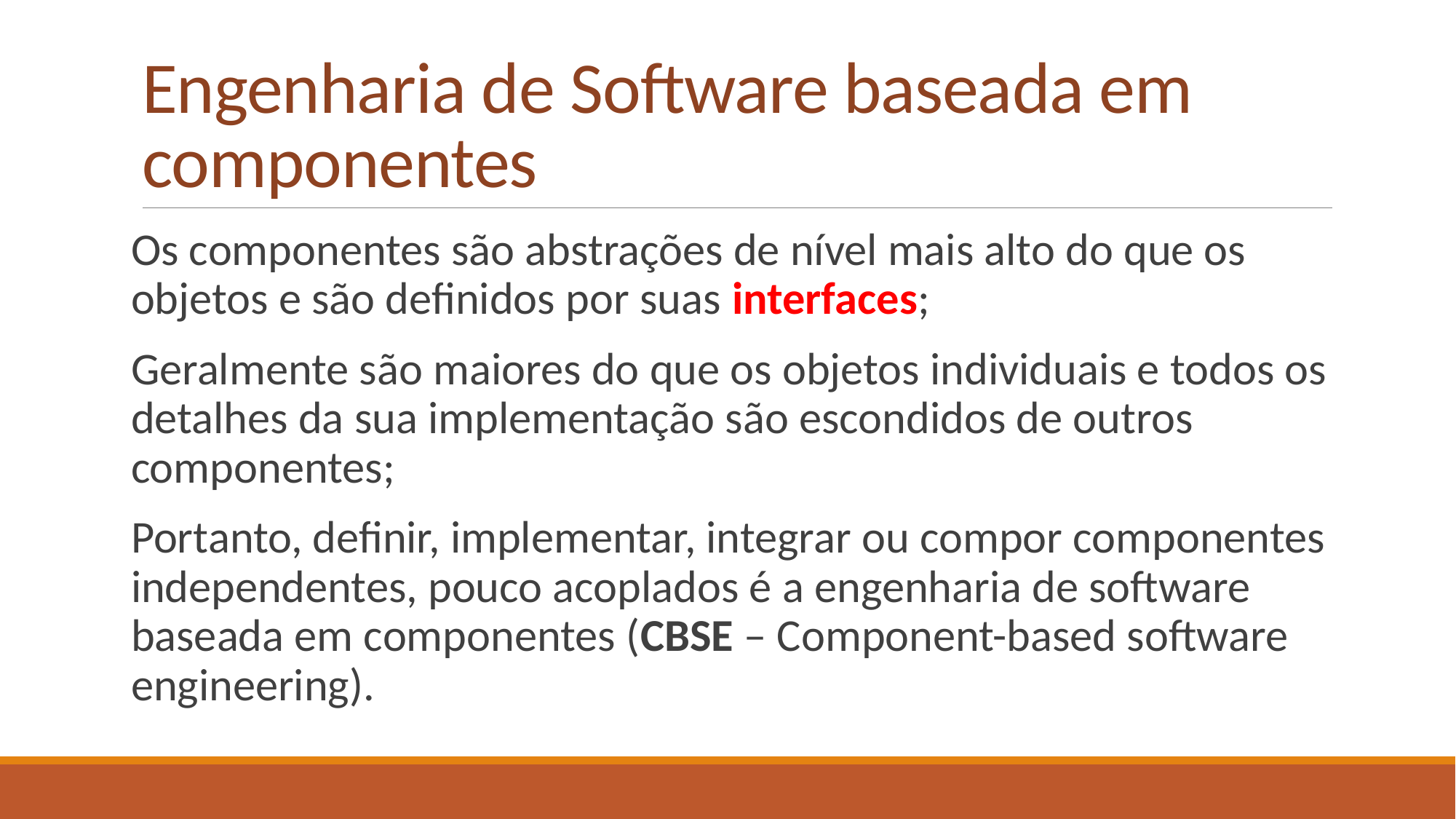

# Engenharia de Software baseada em componentes
Os componentes são abstrações de nível mais alto do que os objetos e são definidos por suas interfaces;
Geralmente são maiores do que os objetos individuais e todos os detalhes da sua implementação são escondidos de outros componentes;
Portanto, definir, implementar, integrar ou compor componentes independentes, pouco acoplados é a engenharia de software baseada em componentes (CBSE – Component-based software engineering).